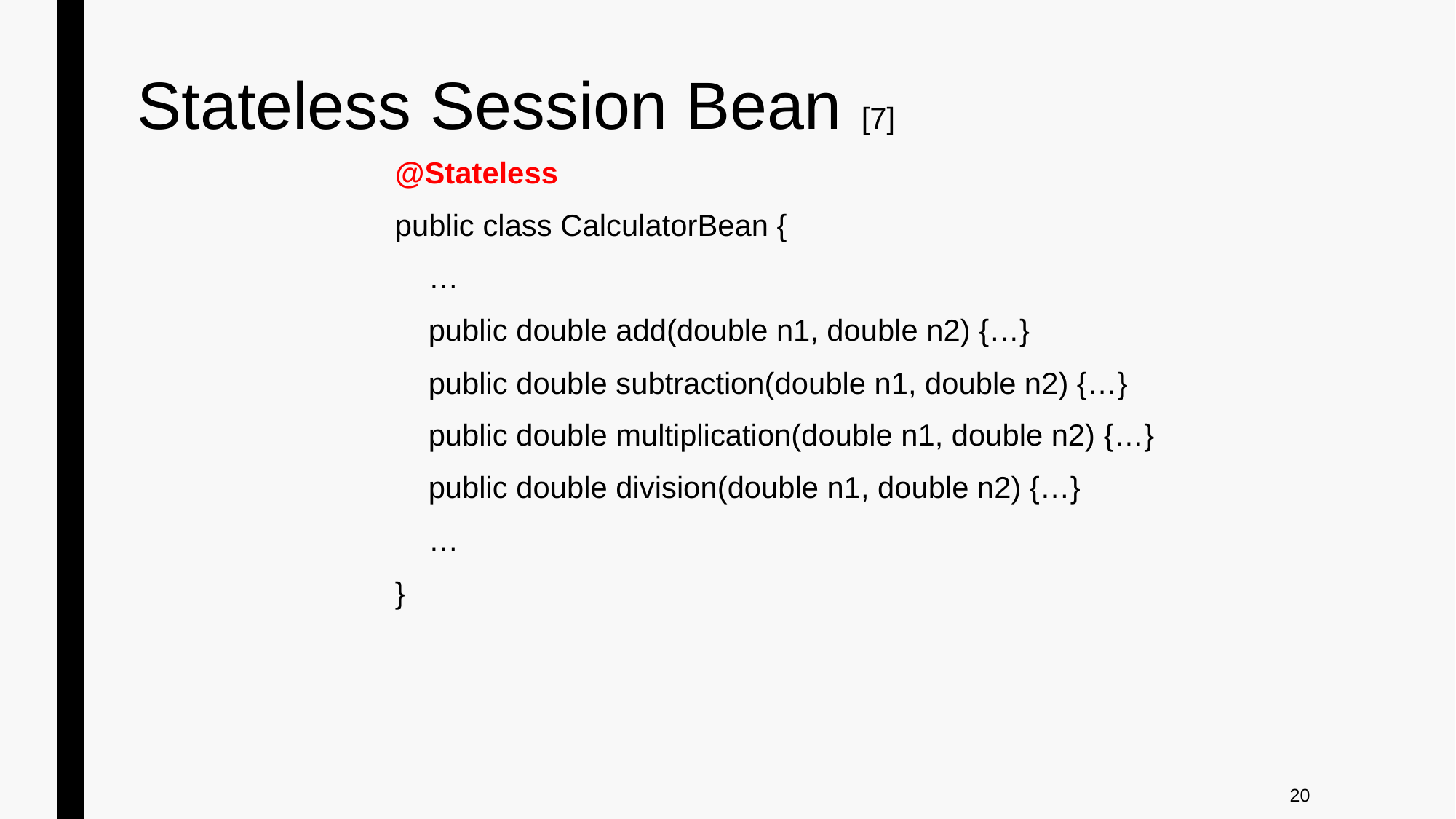

# Stateless Session Bean [7]
@Stateless
public class CalculatorBean {
    …
    public double add(double n1, double n2) {…}
    public double subtraction(double n1, double n2) {…}
    public double multiplication(double n1, double n2) {…}
    public double division(double n1, double n2) {…}
    …
}
20